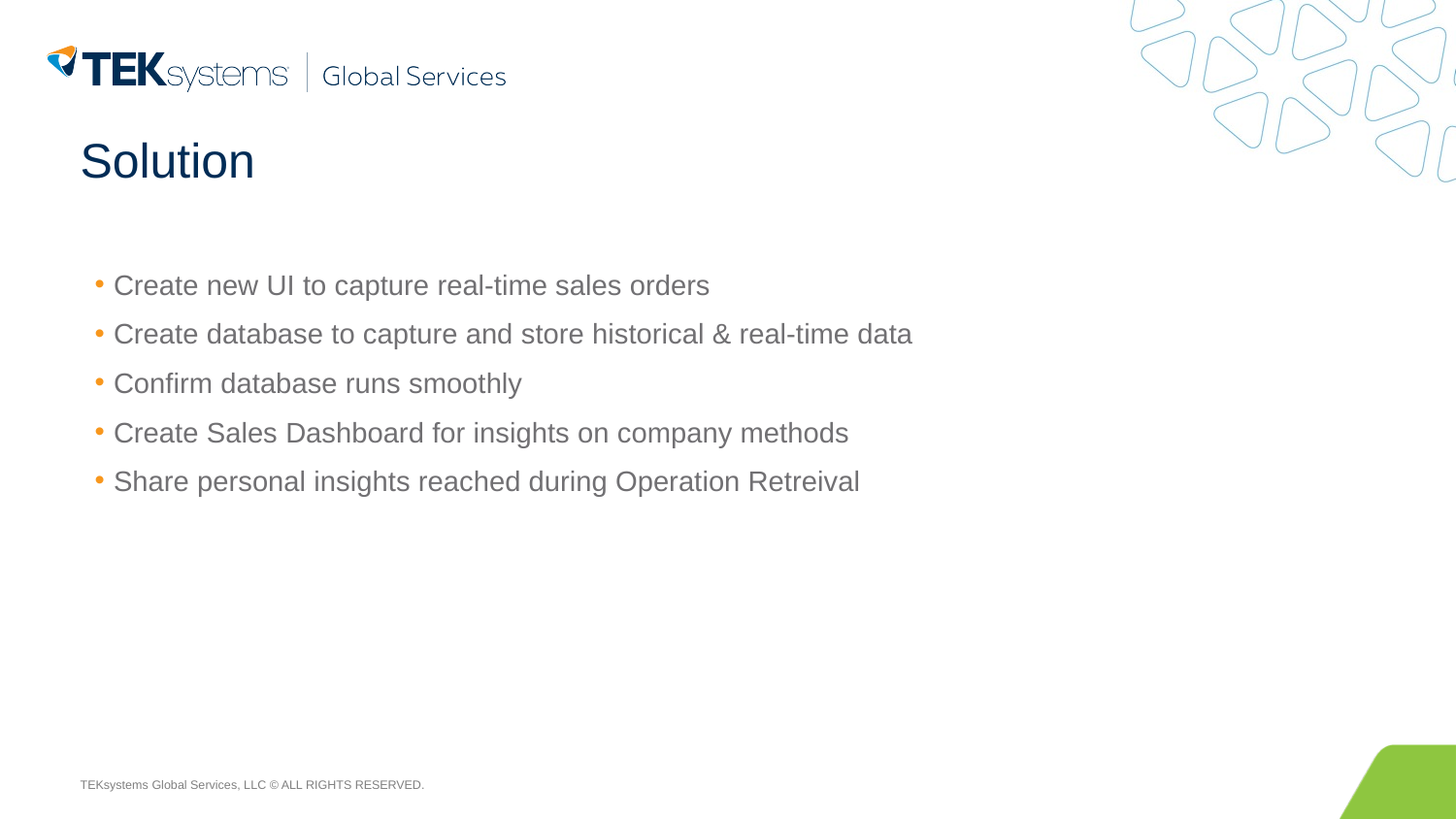

# Solution
Create new UI to capture real-time sales orders
Create database to capture and store historical & real-time data
Confirm database runs smoothly
Create Sales Dashboard for insights on company methods
Share personal insights reached during Operation Retreival